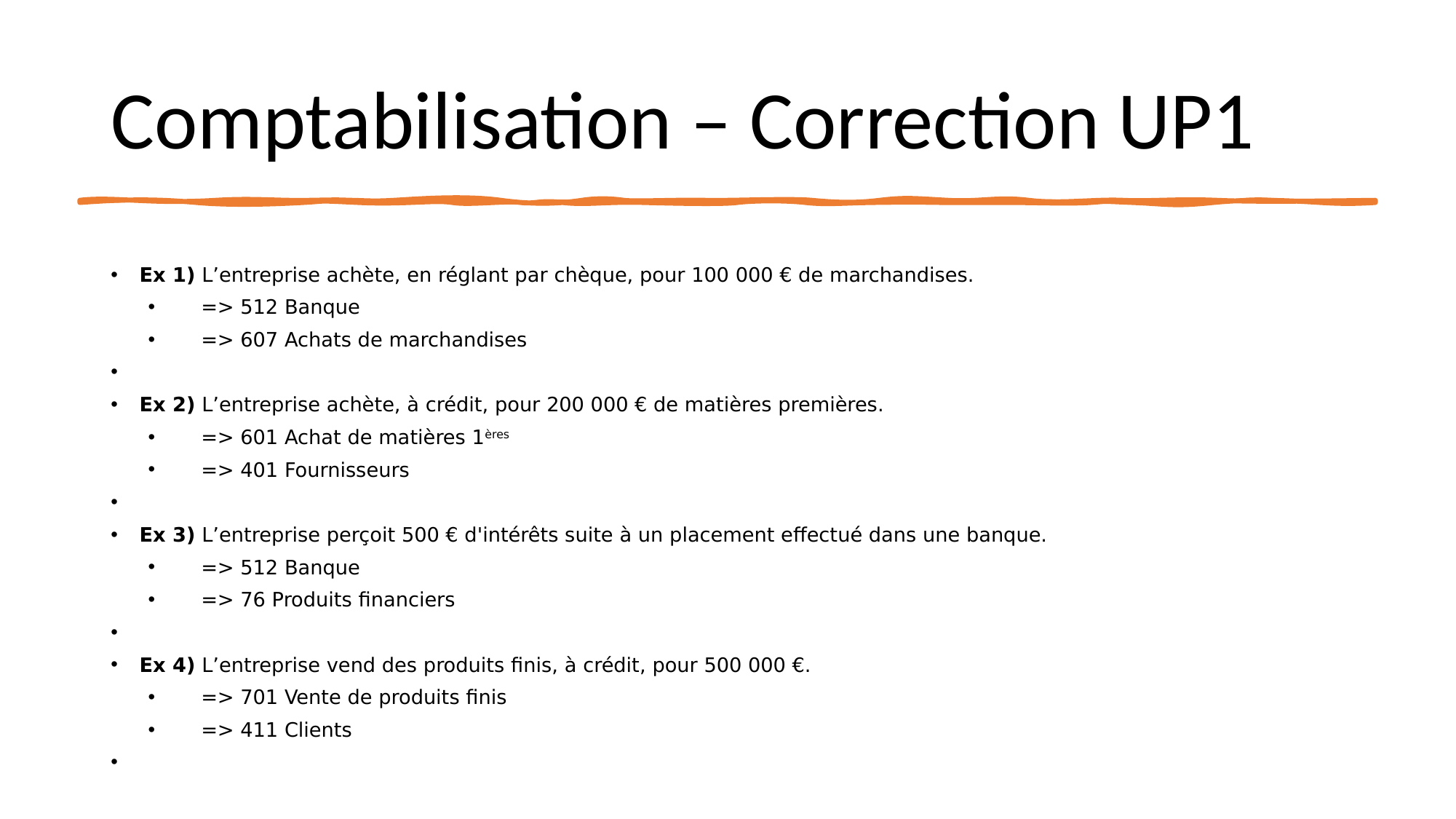

# Comptabilisation – Correction UP1

Ex 1) L’entreprise achète, en réglant par chèque, pour 100 000 € de marchandises.
=> 512 Banque
=> 607 Achats de marchandises

Ex 2) L’entreprise achète, à crédit, pour 200 000 € de matières premières.
=> 601 Achat de matières 1ères
=> 401 Fournisseurs

Ex 3) L’entreprise perçoit 500 € d'intérêts suite à un placement effectué dans une banque.
=> 512 Banque
=> 76 Produits financiers

Ex 4) L’entreprise vend des produits finis, à crédit, pour 500 000 €.
=> 701 Vente de produits finis
=> 411 Clients